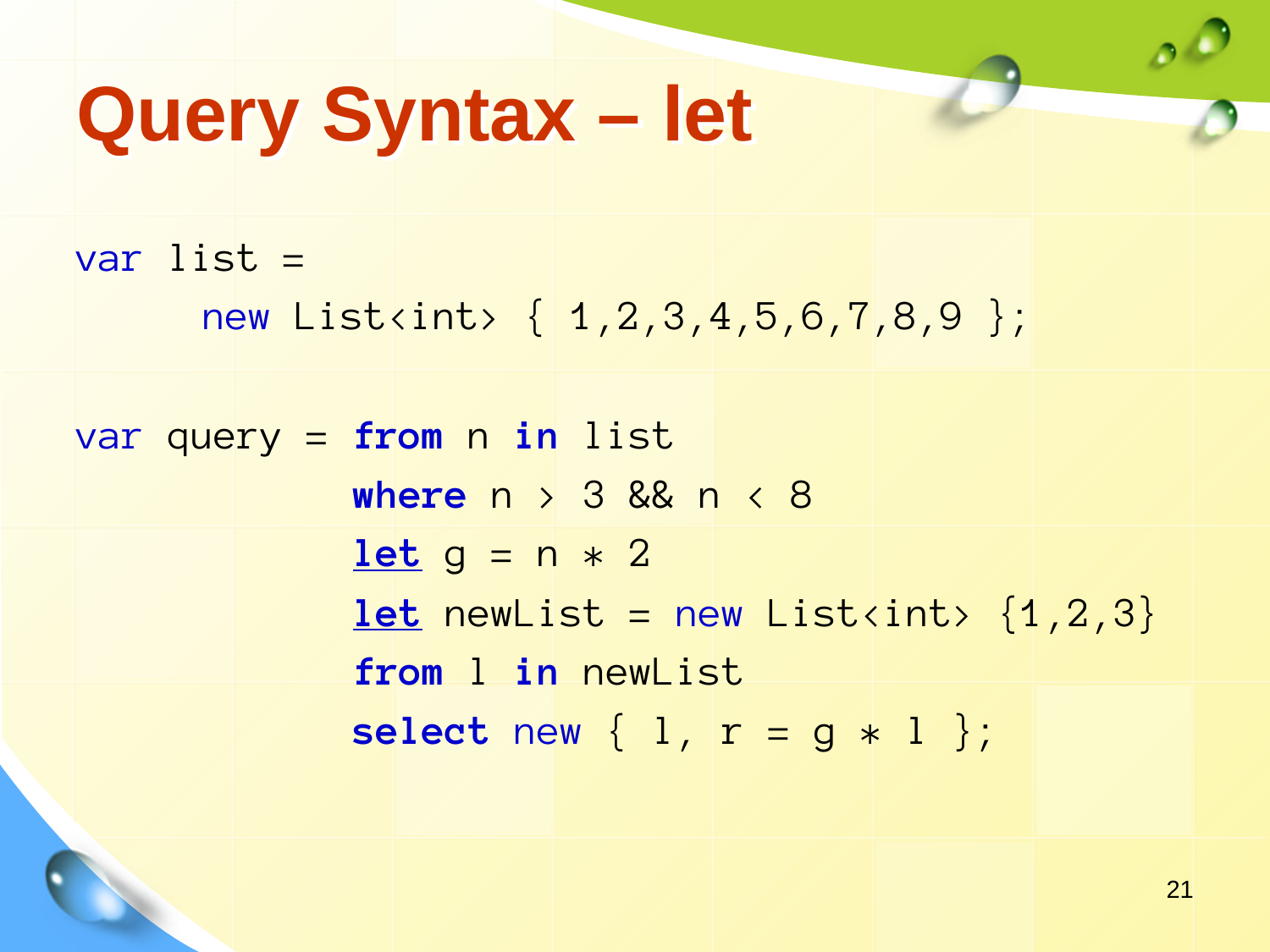

# Query Syntax – let
var list =
	new List<int> { 1,2,3,4,5,6,7,8,9 };

var query = from n in list
		 where n > 3 && n < 8
		 let g = n * 2
		 let newList = new List<int> {1,2,3}
		 from l in newList
		 select new { l, r = g * l };
21